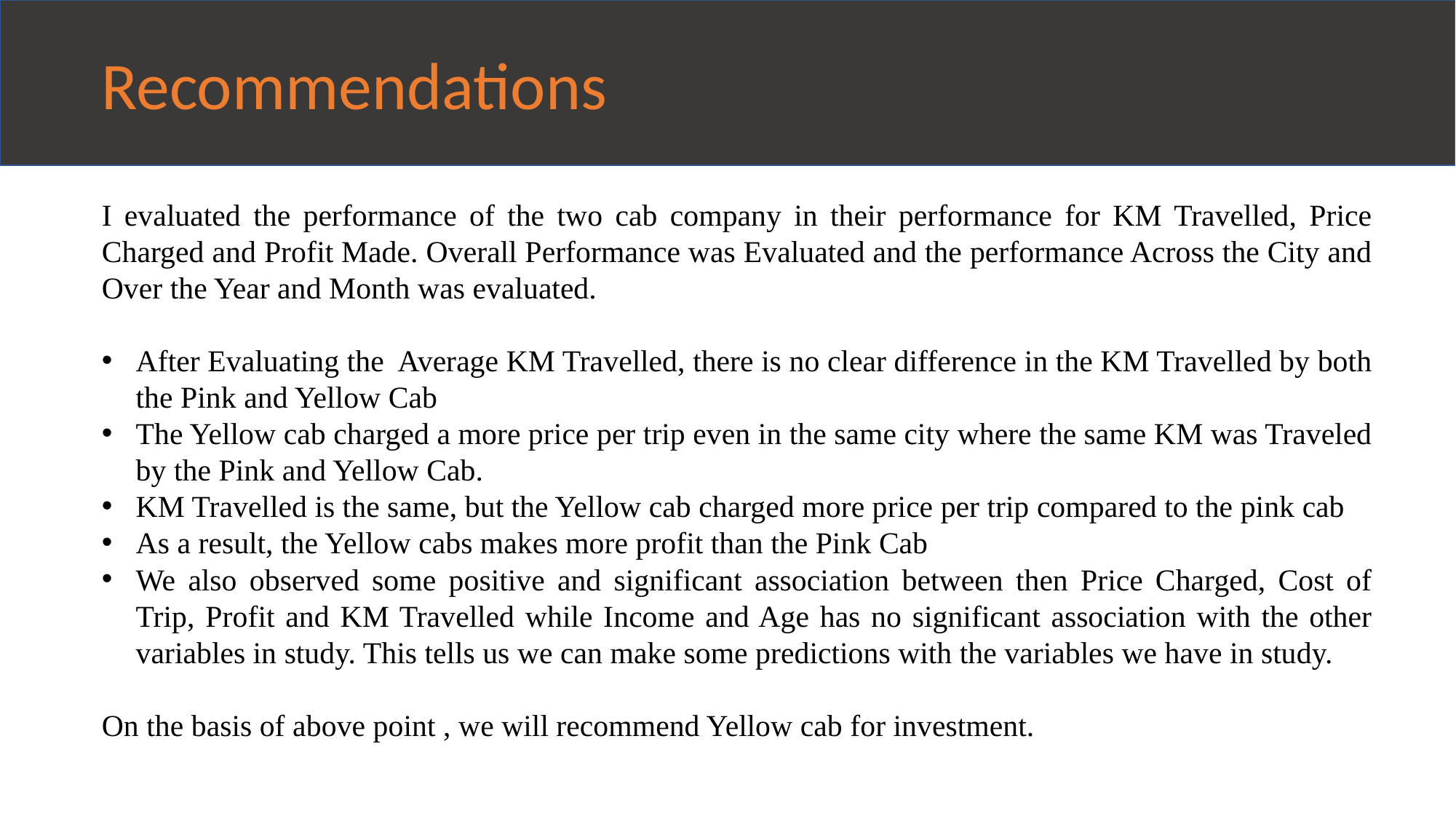

Recommendations
I evaluated the performance of the two cab company in their performance for KM Travelled, Price Charged and Profit Made. Overall Performance was Evaluated and the performance Across the City and Over the Year and Month was evaluated.

After Evaluating the  Average KM Travelled, there is no clear difference in the KM Travelled by both the Pink and Yellow Cab
The Yellow cab charged a more price per trip even in the same city where the same KM was Traveled by the Pink and Yellow Cab.
KM Travelled is the same, but the Yellow cab charged more price per trip compared to the pink cab
As a result, the Yellow cabs makes more profit than the Pink Cab
We also observed some positive and significant association between then Price Charged, Cost of Trip, Profit and KM Travelled while Income and Age has no significant association with the other variables in study. This tells us we can make some predictions with the variables we have in study.

On the basis of above point , we will recommend Yellow cab for investment.